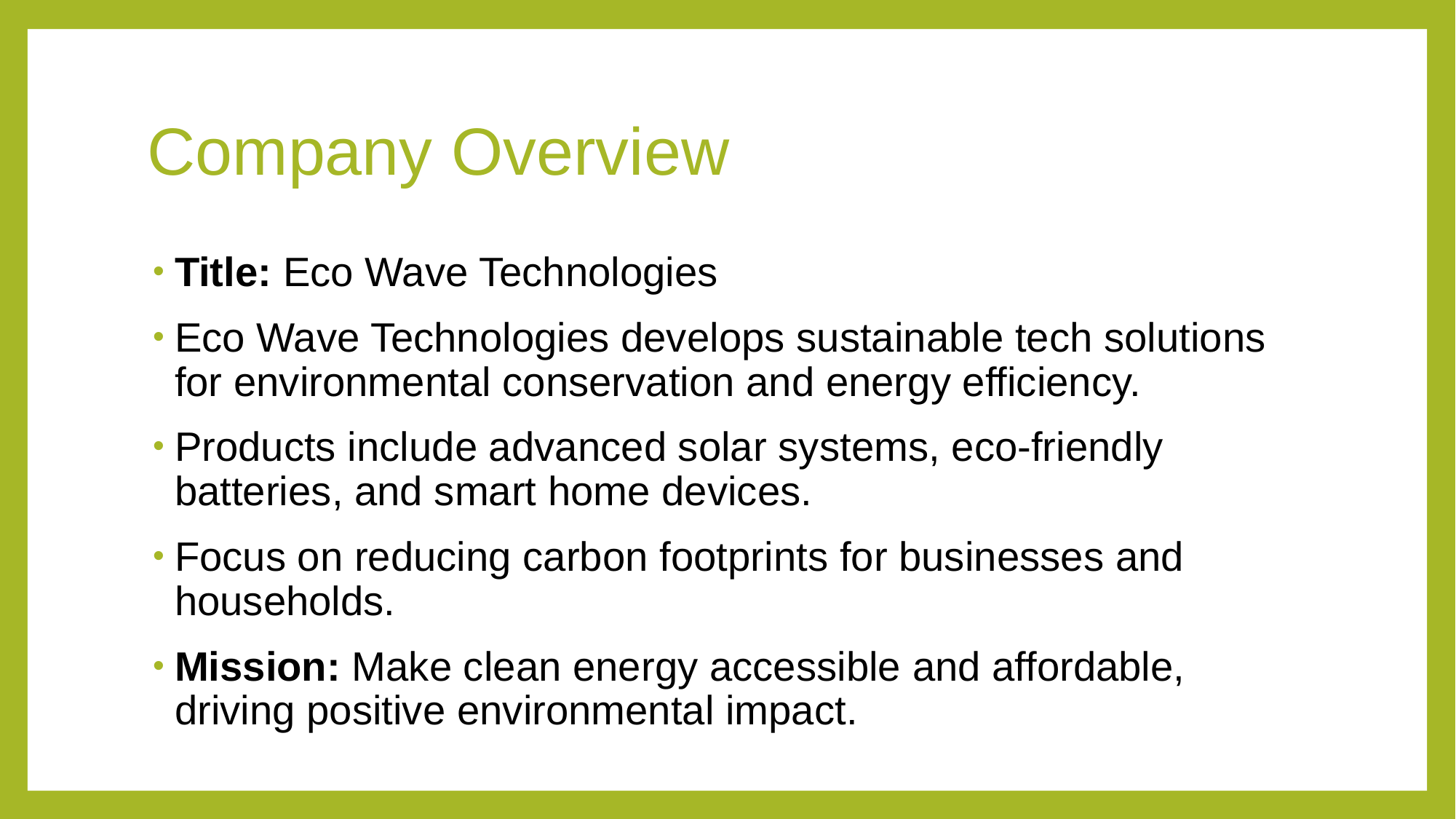

# Company Overview
Title: Eco Wave Technologies
Eco Wave Technologies develops sustainable tech solutions for environmental conservation and energy efficiency.
Products include advanced solar systems, eco-friendly batteries, and smart home devices.
Focus on reducing carbon footprints for businesses and households.
Mission: Make clean energy accessible and affordable, driving positive environmental impact.